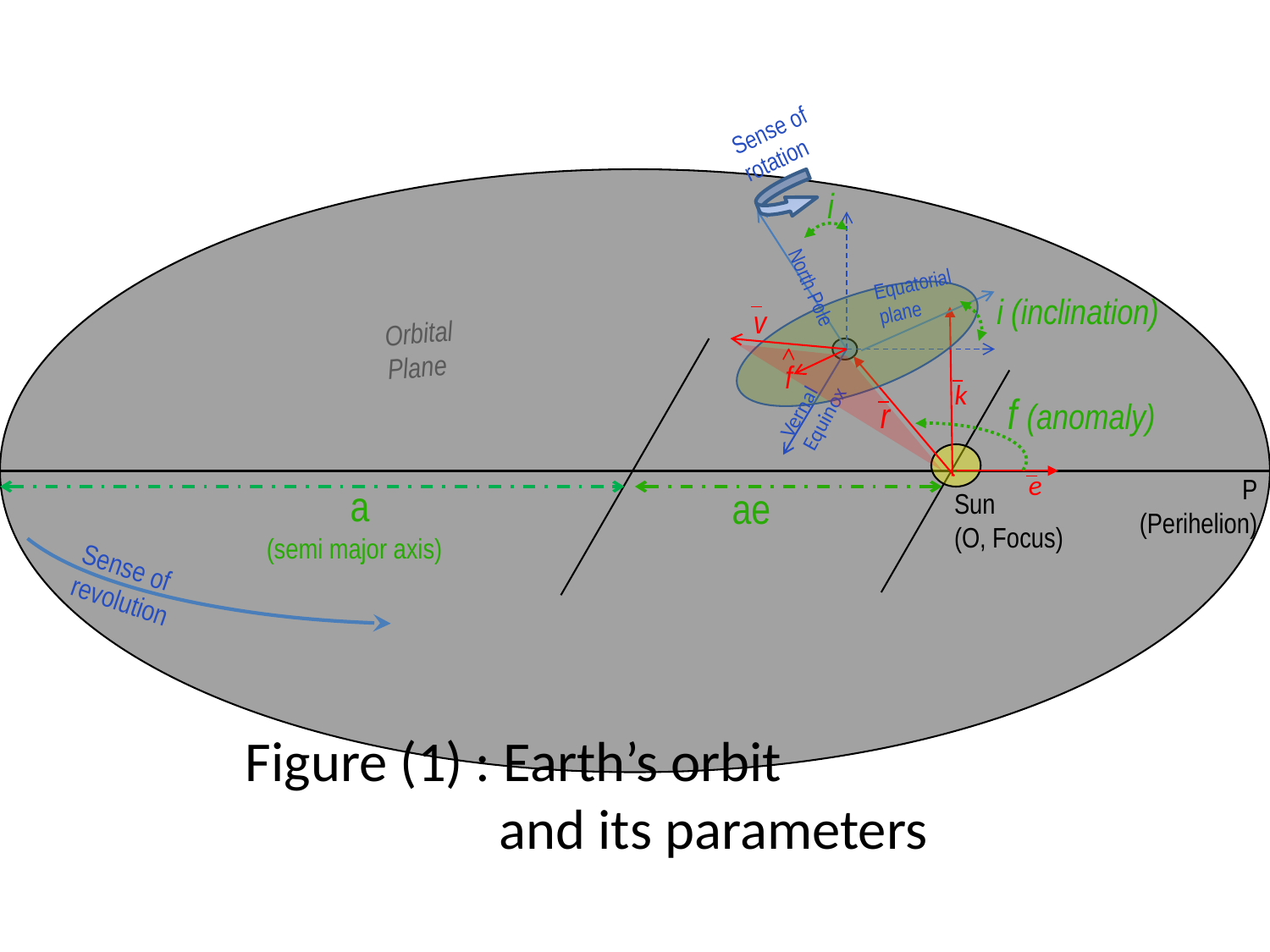

Sense of
rotation

i

Equatorial
plane
i (inclination)
North Pole

v
Orbital
Plane

f

Vernal
Equinox
k
f (anomaly)
r

e
P
(Perihelion)
a
(semi major axis)
ae
Sun
(O, Focus)
Sense of
revolution
Figure (1) : Earth’s orbit 			and its parameters